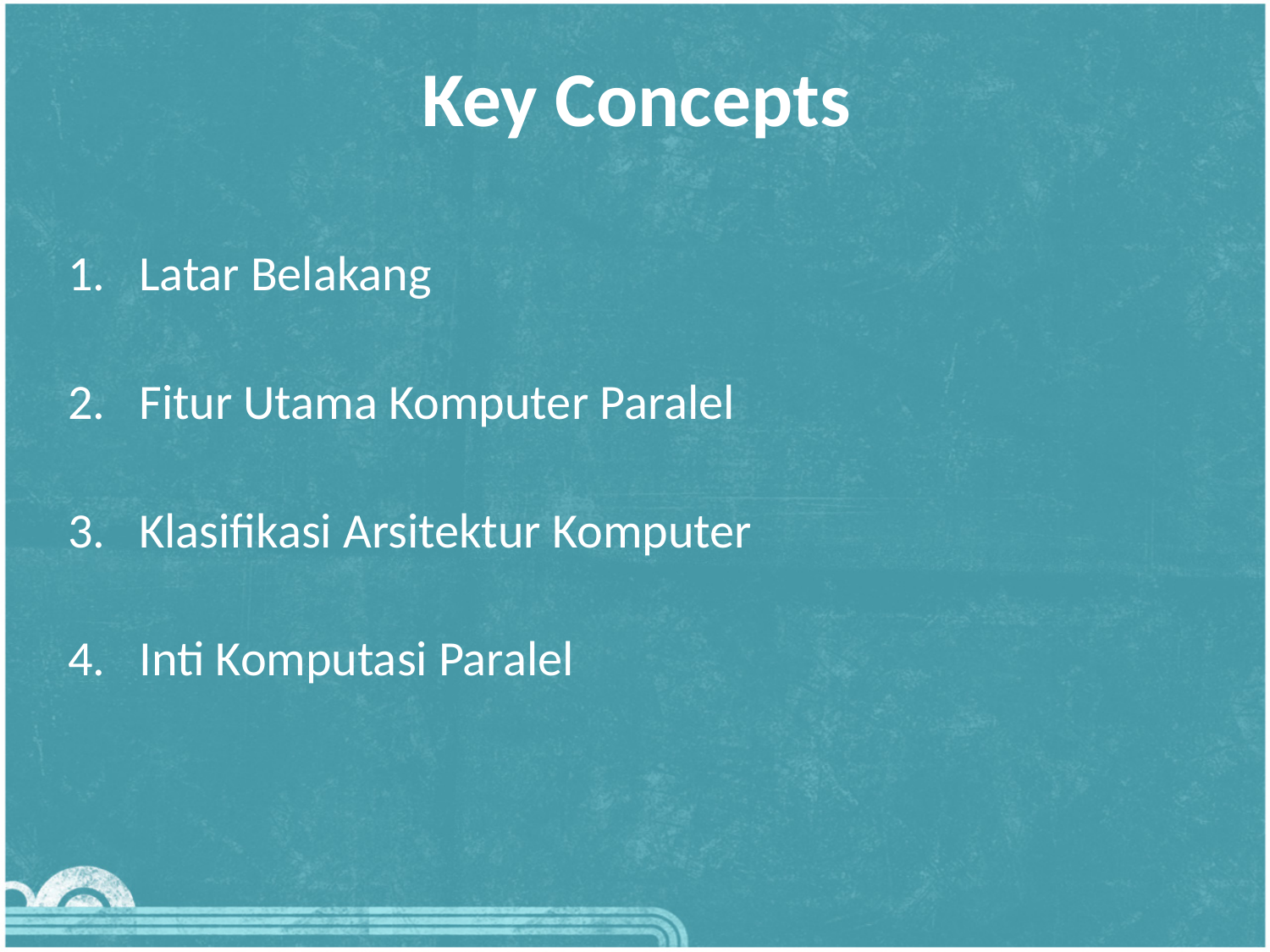

# Key Concepts
Latar Belakang
Fitur Utama Komputer Paralel
Klasifikasi Arsitektur Komputer
Inti Komputasi Paralel